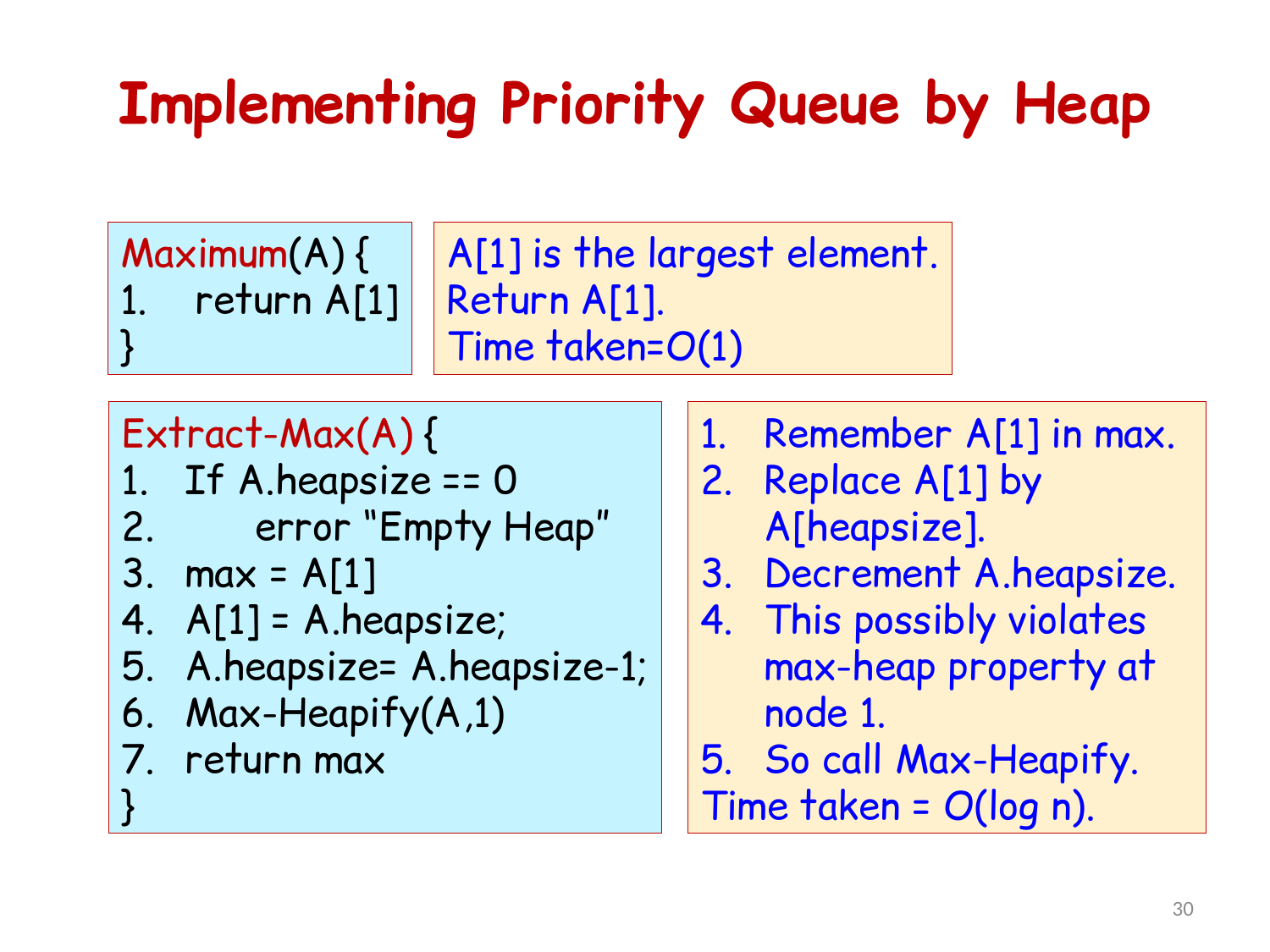

# Implementing Priority Queue by Heap
Maximum(A) {
 return A[1]
}
A[1] is the largest element. Return A[1].
Time taken=O(1)
Extract-Max(A) {
If A.heapsize == 0
      error “Empty Heap”
max = A[1]
A[1] = A.heapsize;
A.heapsize= A.heapsize-1;
Max-Heapify(A,1)
return max
}
Remember A[1] in max.
Replace A[1] by A[heapsize].
Decrement A.heapsize.
This possibly violates max-heap property at node 1.
So call Max-Heapify.
Time taken = O(log n).
30